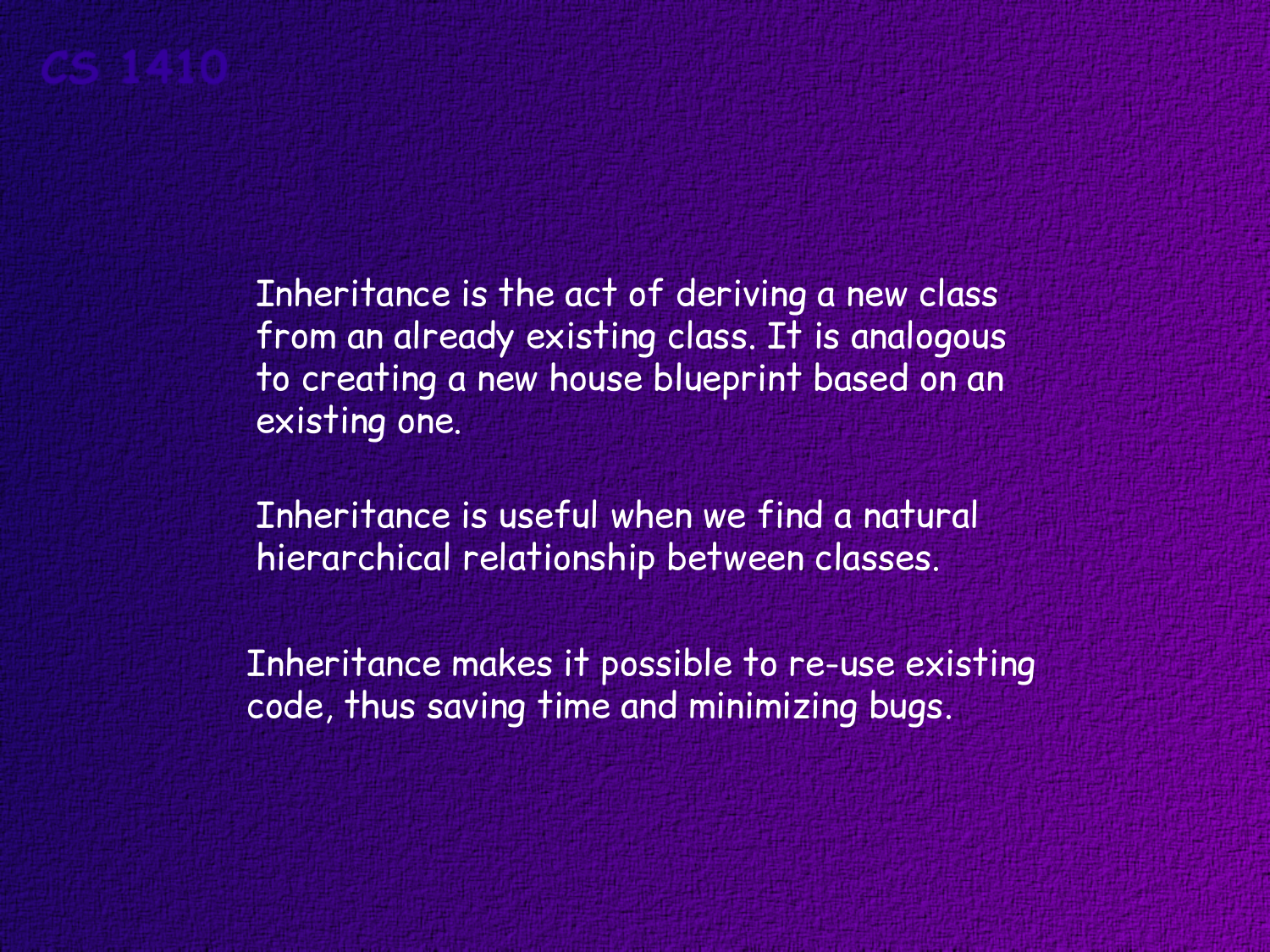

Inheritance is the act of deriving a new class
from an already existing class. It is analogous
to creating a new house blueprint based on an
existing one.
Inheritance is useful when we find a natural
hierarchical relationship between classes.
Inheritance makes it possible to re-use existing
code, thus saving time and minimizing bugs.